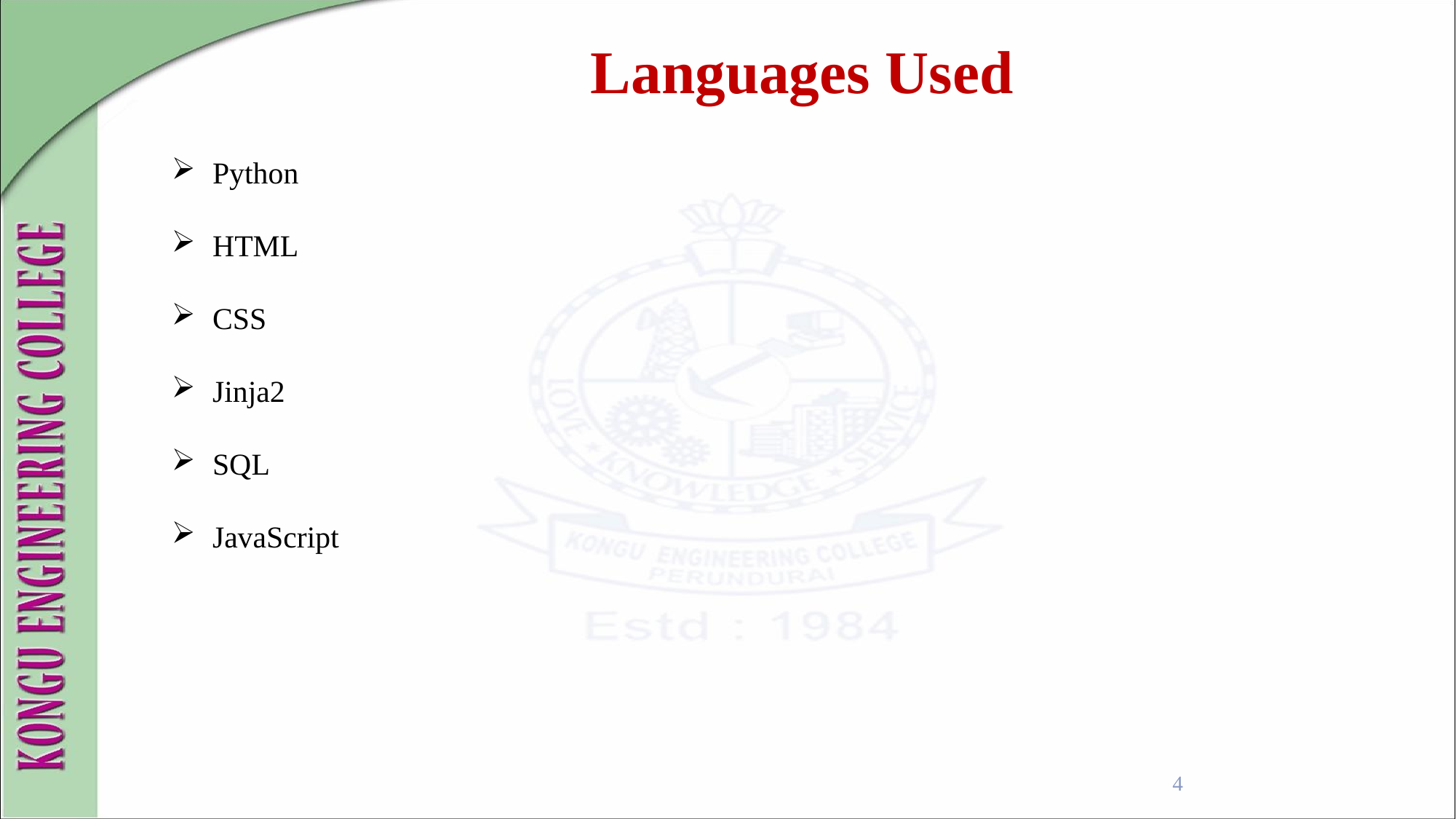

Languages Used
Python
HTML
CSS
Jinja2
SQL
JavaScript

4